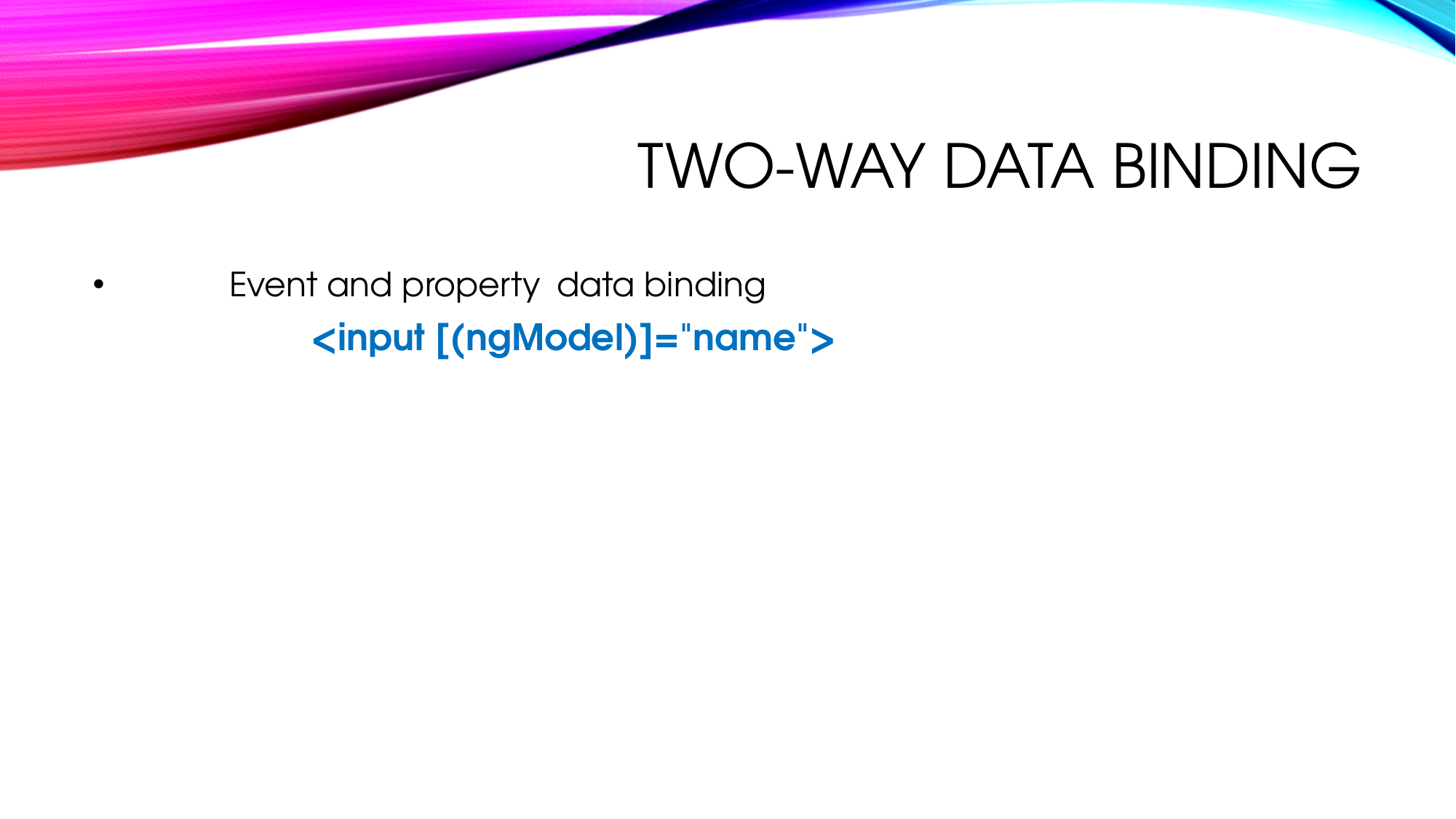

# Two-way data binding
	Event and property	data binding
		<input [(ngModel)]="name">